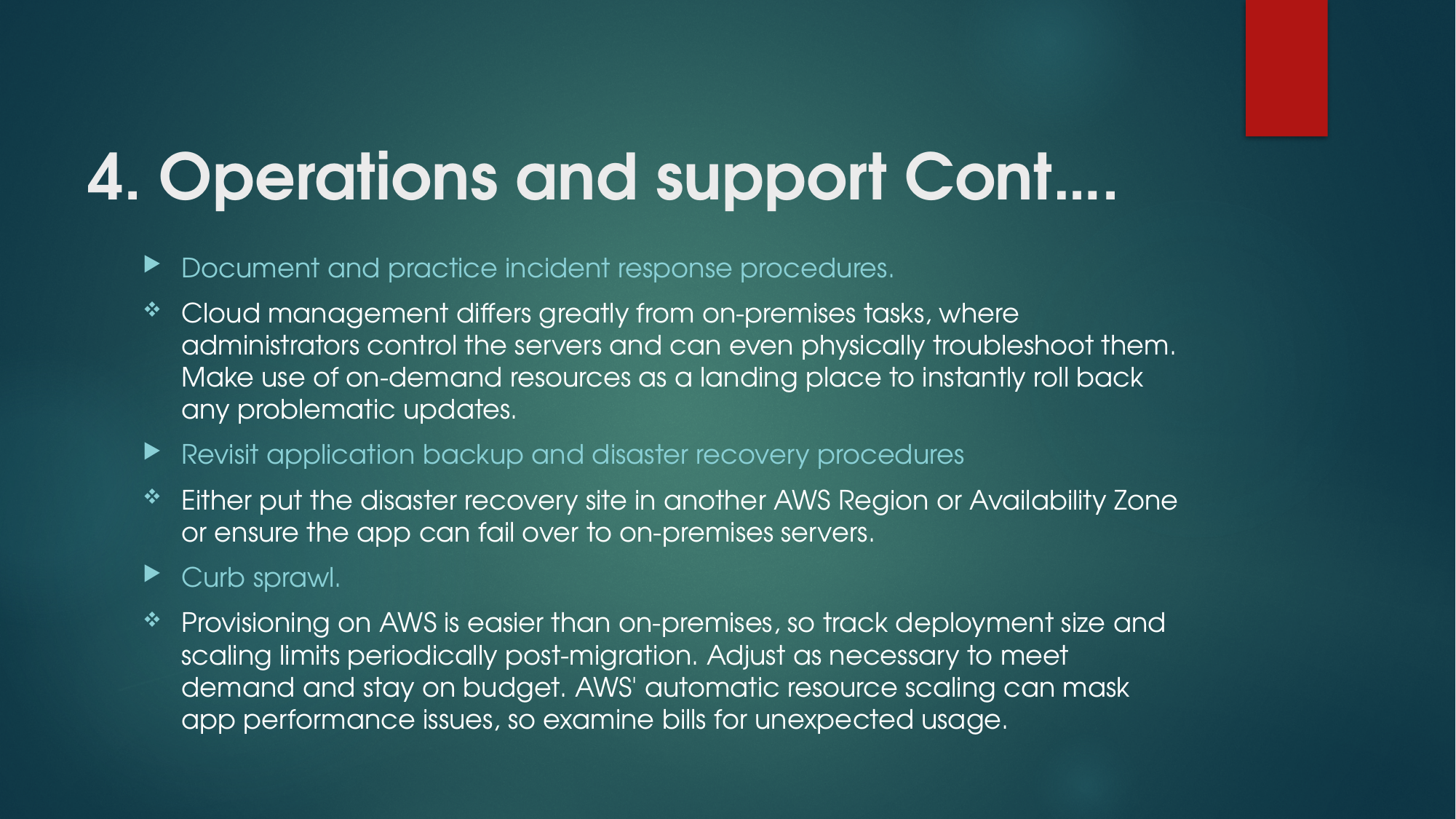

# 4. Operations and support Cont….
Document and practice incident response procedures.
Cloud management differs greatly from on-premises tasks, where administrators control the servers and can even physically troubleshoot them. Make use of on-demand resources as a landing place to instantly roll back any problematic updates.
Revisit application backup and disaster recovery procedures
Either put the disaster recovery site in another AWS Region or Availability Zone or ensure the app can fail over to on-premises servers.
Curb sprawl.
Provisioning on AWS is easier than on-premises, so track deployment size and scaling limits periodically post-migration. Adjust as necessary to meet demand and stay on budget. AWS' automatic resource scaling can mask app performance issues, so examine bills for unexpected usage.